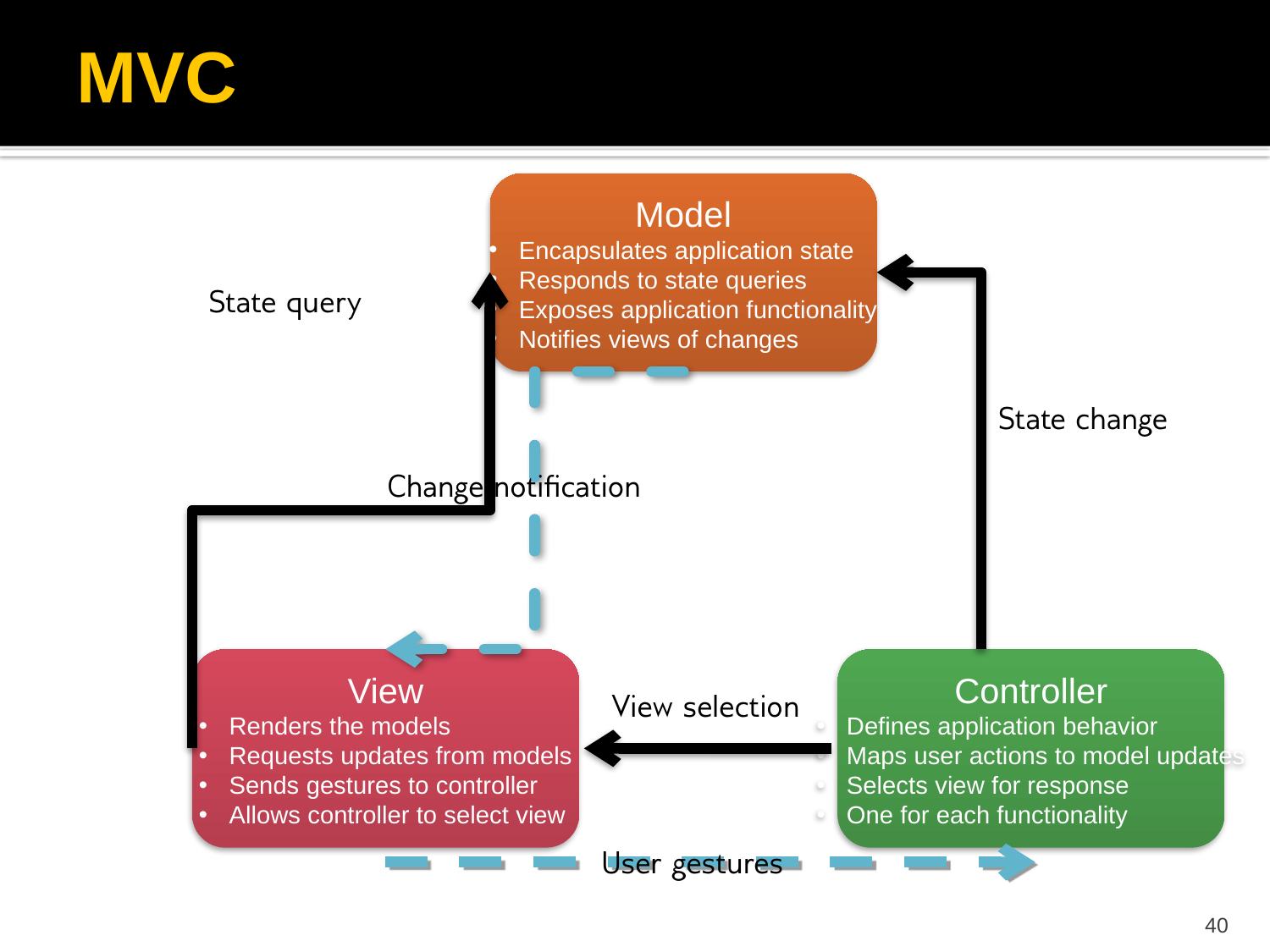

MVC
Model
Encapsulates application state
Responds to state queries
Exposes application functionality
Notifies views of changes
State query
State change
Change notification
View
Renders the models
Requests updates from models
Sends gestures to controller
Allows controller to select view
Controller
Defines application behavior
Maps user actions to model updates
Selects view for response
One for each functionality
View selection
User gestures
40